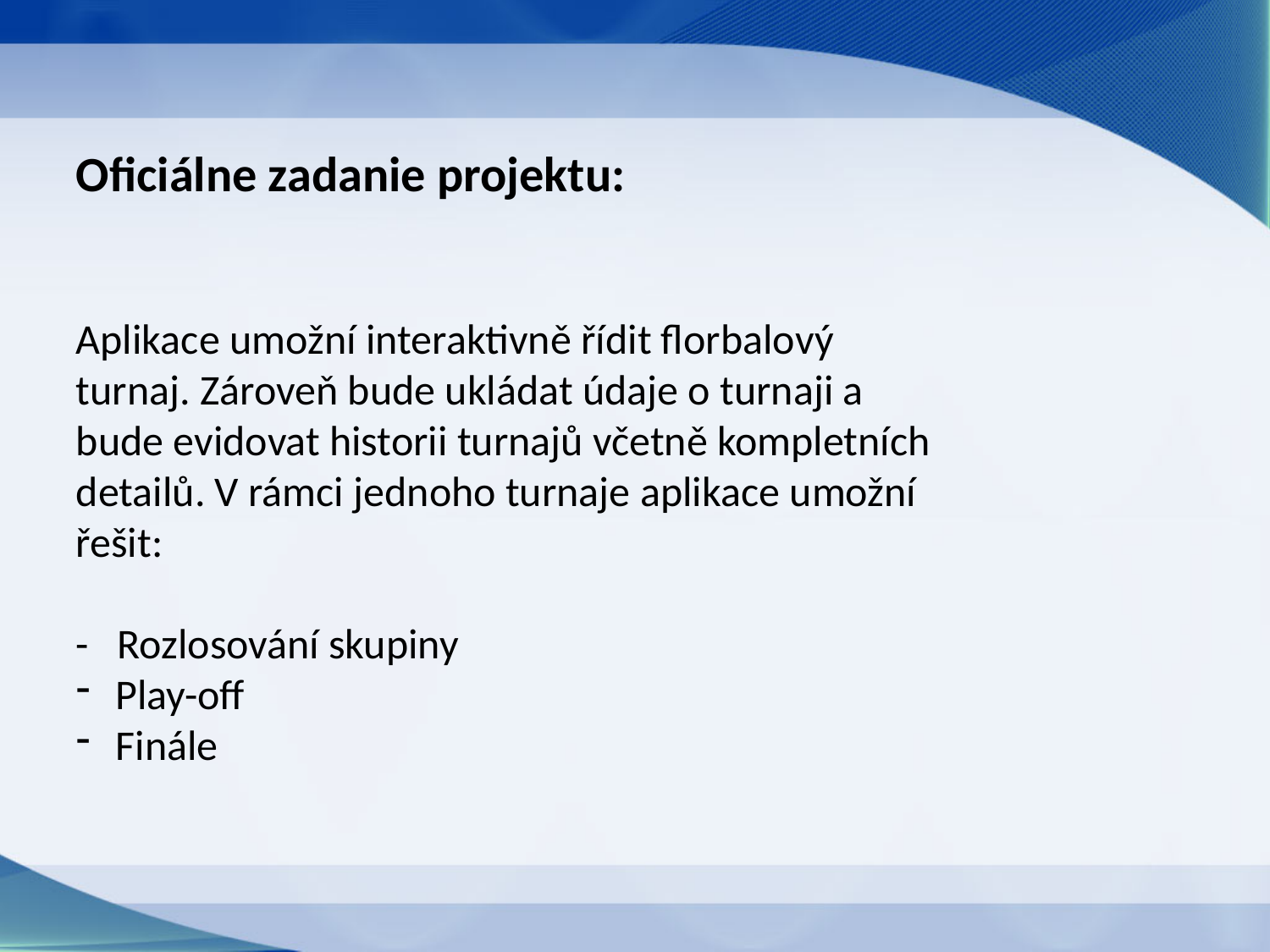

Oficiálne zadanie projektu:
Aplikace umožní interaktivně řídit florbalový turnaj. Zároveň bude ukládat údaje o turnaji a bude evidovat historii turnajů včetně kompletních detailů. V rámci jednoho turnaje aplikace umožní řešit:

-   Rozlosování skupiny
Play-off
Finále